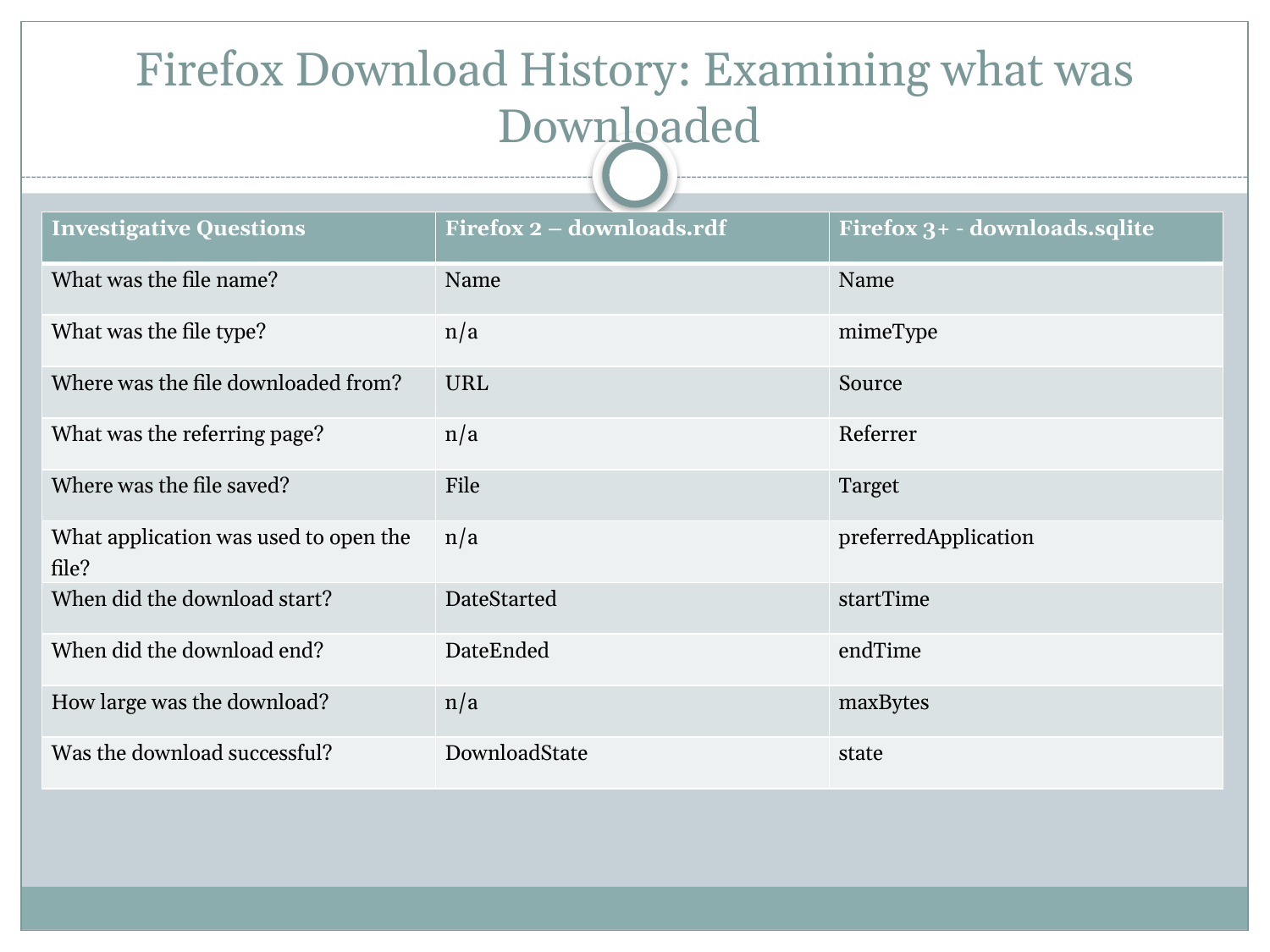

# Firefox Download History: Examining what was Downloaded
| Investigative Questions | Firefox 2 – downloads.rdf | Firefox 3+ - downloads.sqlite |
| --- | --- | --- |
| What was the file name? | Name | Name |
| What was the file type? | n/a | mimeType |
| Where was the file downloaded from? | URL | Source |
| What was the referring page? | n/a | Referrer |
| Where was the file saved? | File | Target |
| What application was used to open the file? | n/a | preferredApplication |
| When did the download start? | DateStarted | startTime |
| When did the download end? | DateEnded | endTime |
| How large was the download? | n/a | maxBytes |
| Was the download successful? | DownloadState | state |